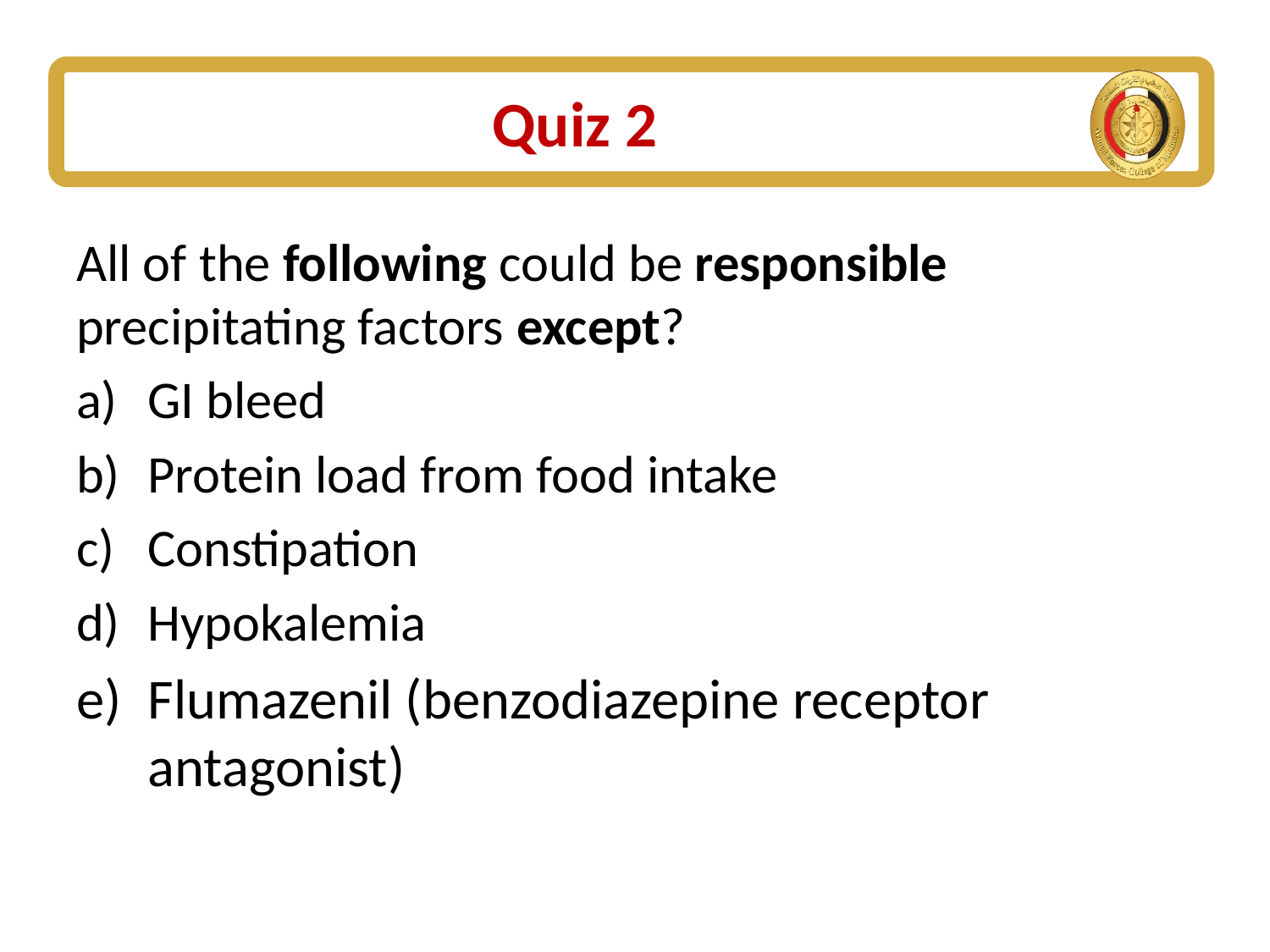

# Quiz 2
All of the following could be responsible precipitating factors except?
GI bleed
Protein load from food intake
Constipation
Hypokalemia
Flumazenil (benzodiazepine receptor antagonist)